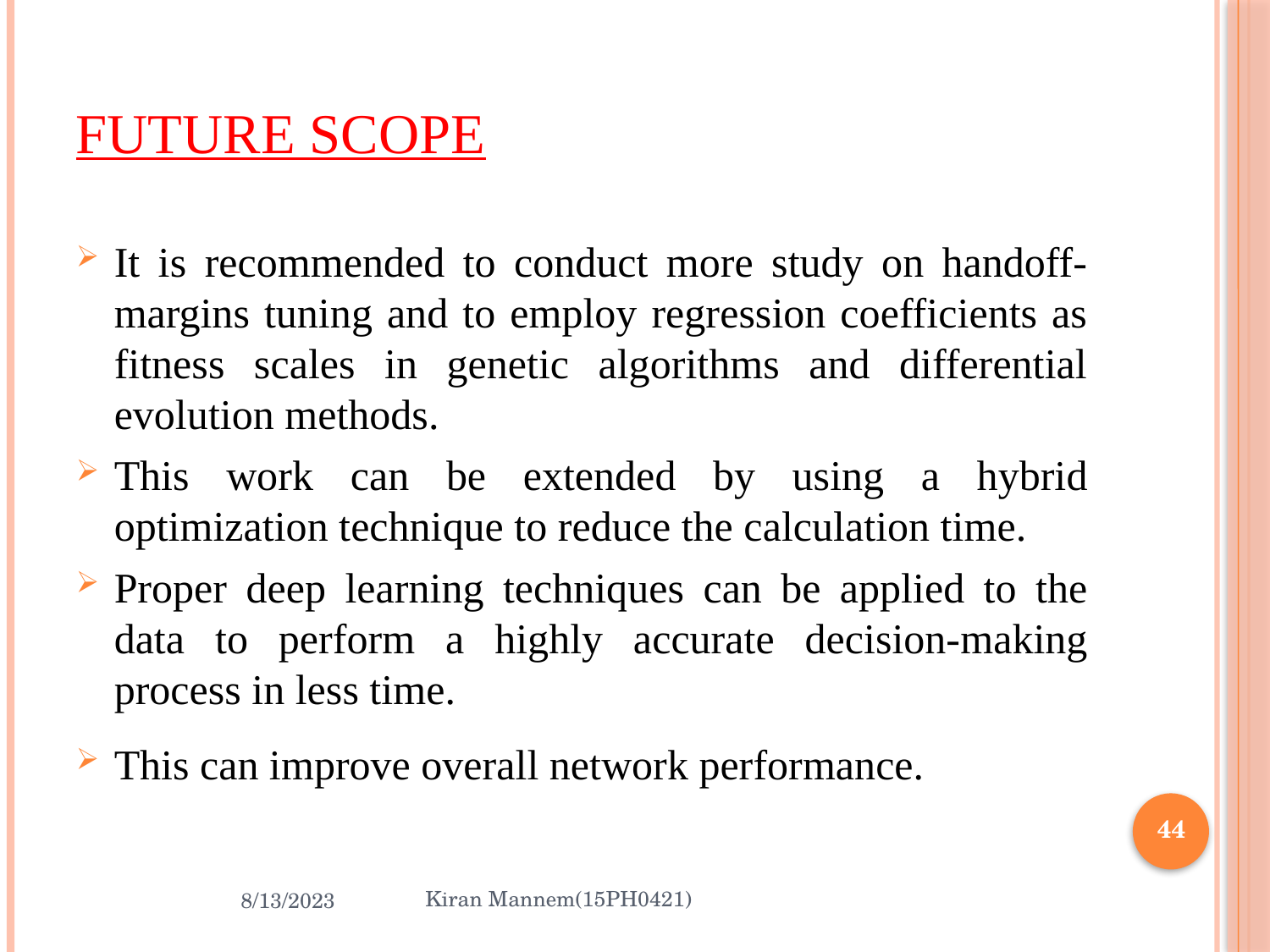

Future Scope

It is recommended to conduct more study on handoff-margins tuning and to employ regression coefficients as fitness scales in genetic algorithms and differential evolution methods.
This work can be extended by using a hybrid optimization technique to reduce the calculation time.
Proper deep learning techniques can be applied to the data to perform a highly accurate decision-making process in less time.
This can improve overall network performance.

44
8/13/2023
Kiran Mannem(15PH0421)